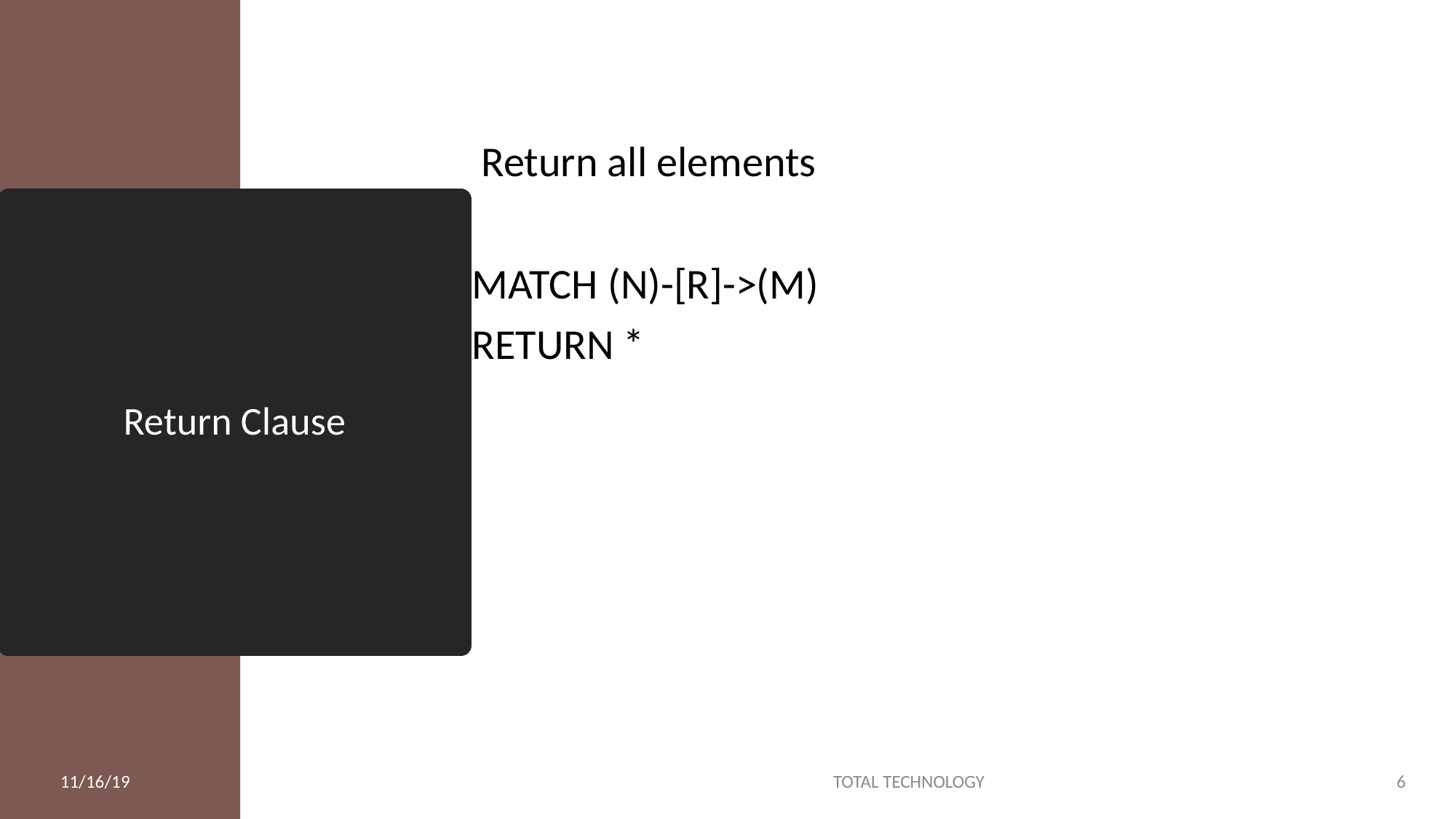

Return all elements

MATCH (N)-[R]->(M)
RETURN *
# Return Clause
11/16/19
TOTAL TECHNOLOGY
6